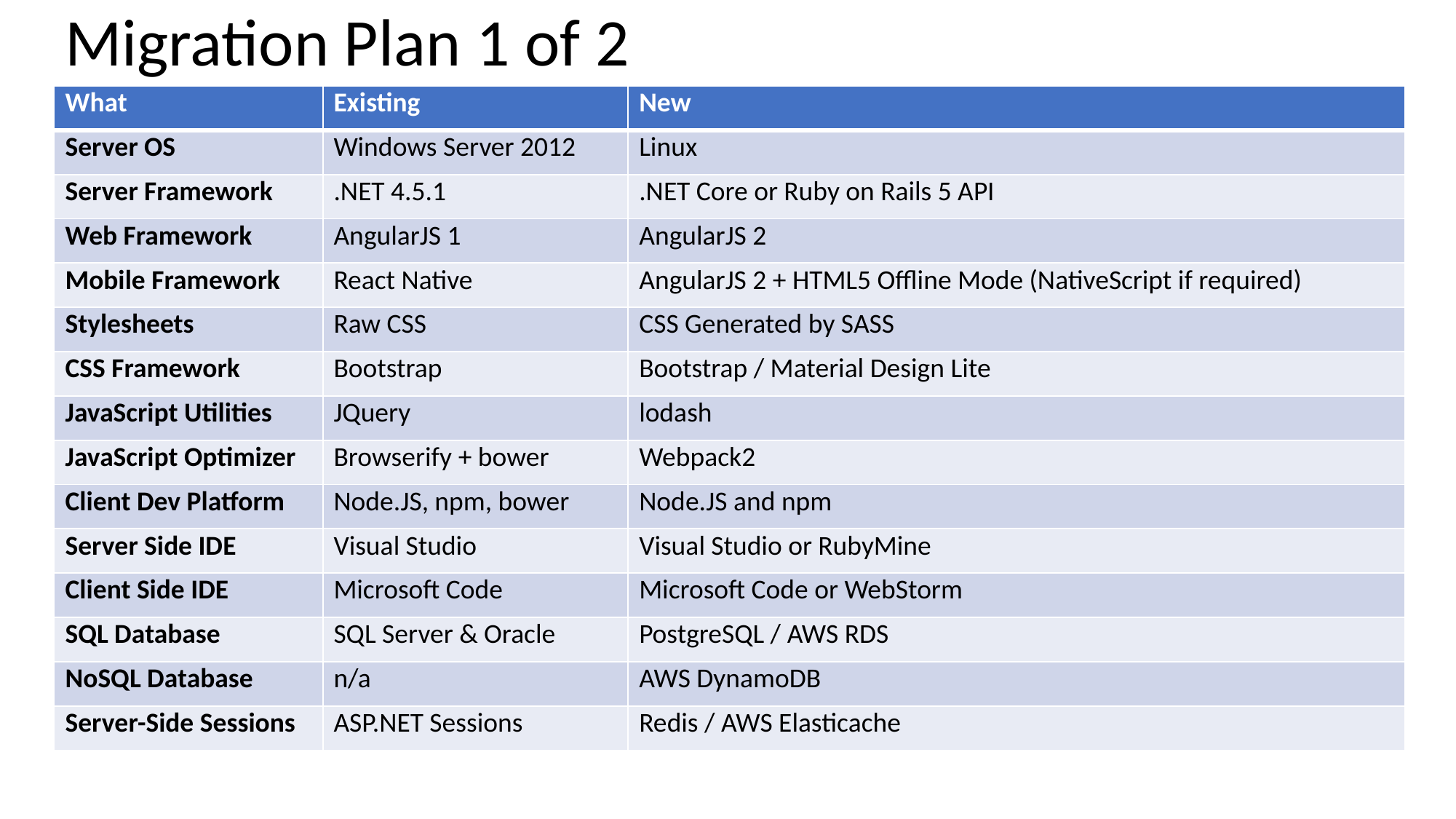

Migration Plan 1 of 2
| What | Existing | New |
| --- | --- | --- |
| Server OS | Windows Server 2012 | Linux |
| Server Framework | .NET 4.5.1 | .NET Core or Ruby on Rails 5 API |
| Web Framework | AngularJS 1 | AngularJS 2 |
| Mobile Framework | React Native | AngularJS 2 + HTML5 Offline Mode (NativeScript if required) |
| Stylesheets | Raw CSS | CSS Generated by SASS |
| CSS Framework | Bootstrap | Bootstrap / Material Design Lite |
| JavaScript Utilities | JQuery | lodash |
| JavaScript Optimizer | Browserify + bower | Webpack2 |
| Client Dev Platform | Node.JS, npm, bower | Node.JS and npm |
| Server Side IDE | Visual Studio | Visual Studio or RubyMine |
| Client Side IDE | Microsoft Code | Microsoft Code or WebStorm |
| SQL Database | SQL Server & Oracle | PostgreSQL / AWS RDS |
| NoSQL Database | n/a | AWS DynamoDB |
| Server-Side Sessions | ASP.NET Sessions | Redis / AWS Elasticache |